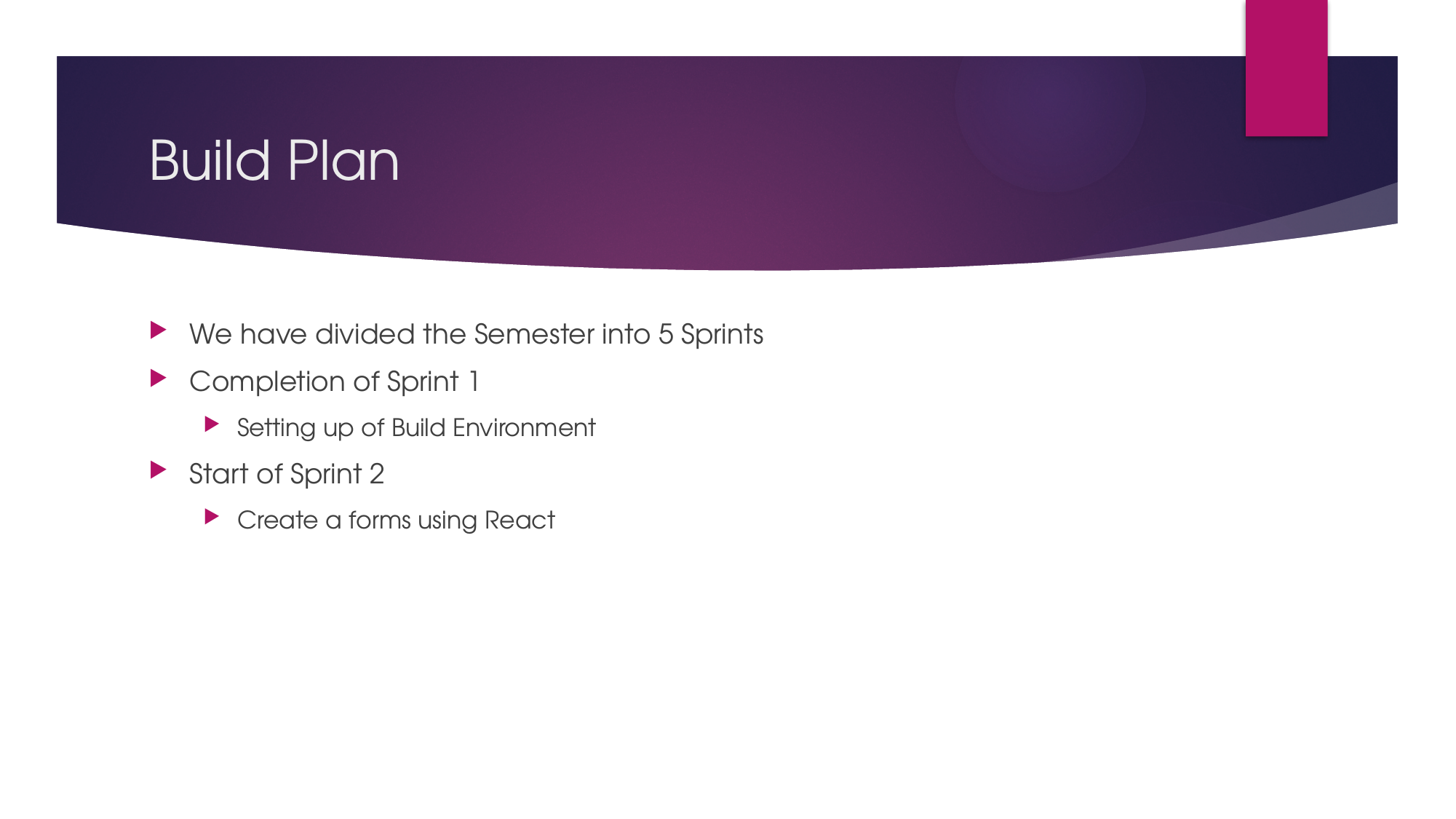

# Build Plan
We have divided the Semester into 5 Sprints
Completion of Sprint 1
Setting up of Build Environment
Start of Sprint 2
Create a forms using React